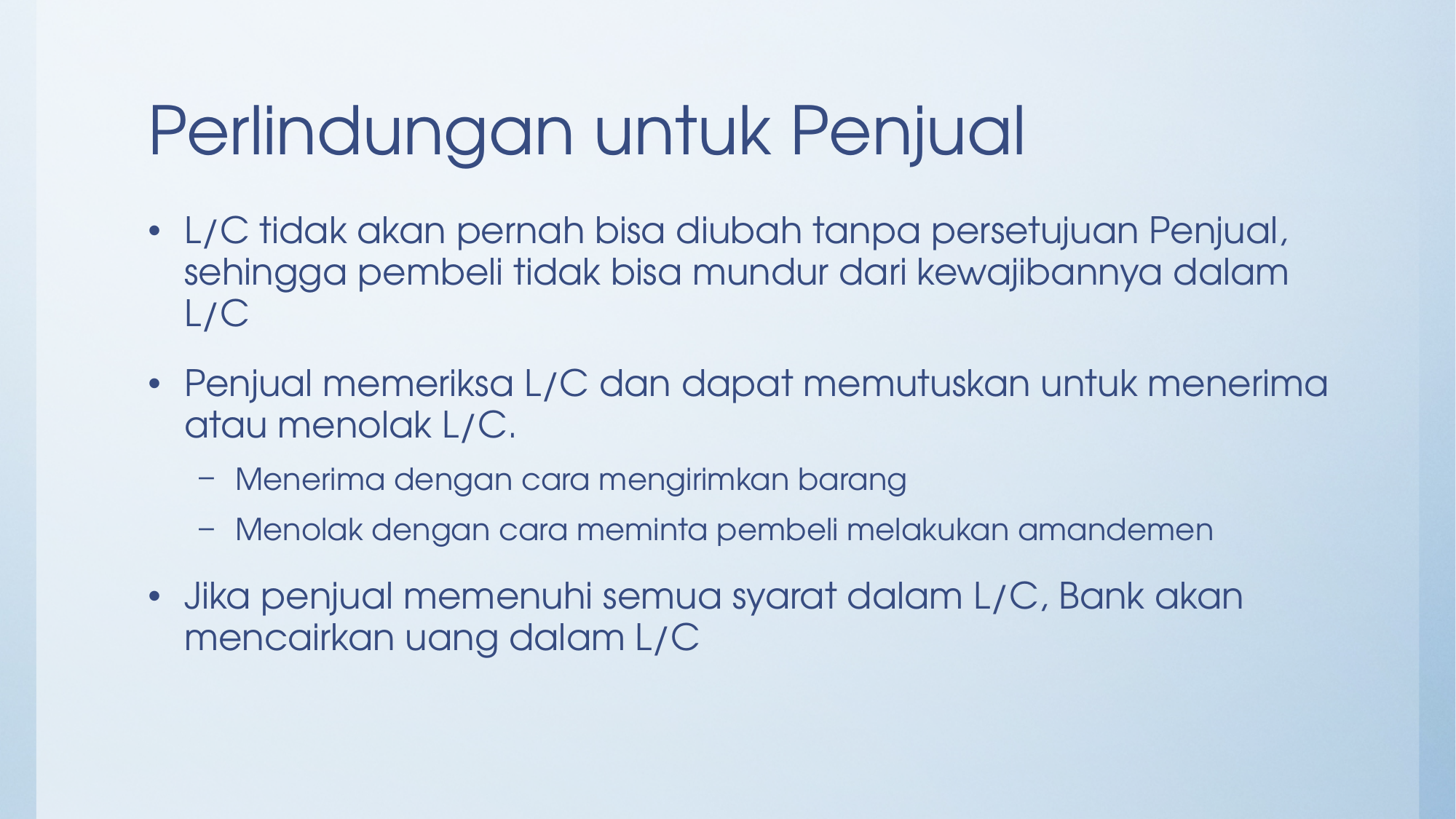

# Perlindungan untuk Penjual
L/C tidak akan pernah bisa diubah tanpa persetujuan Penjual, sehingga pembeli tidak bisa mundur dari kewajibannya dalam L/C
Penjual memeriksa L/C dan dapat memutuskan untuk menerima atau menolak L/C.
Menerima dengan cara mengirimkan barang
Menolak dengan cara meminta pembeli melakukan amandemen
Jika penjual memenuhi semua syarat dalam L/C, Bank akan mencairkan uang dalam L/C